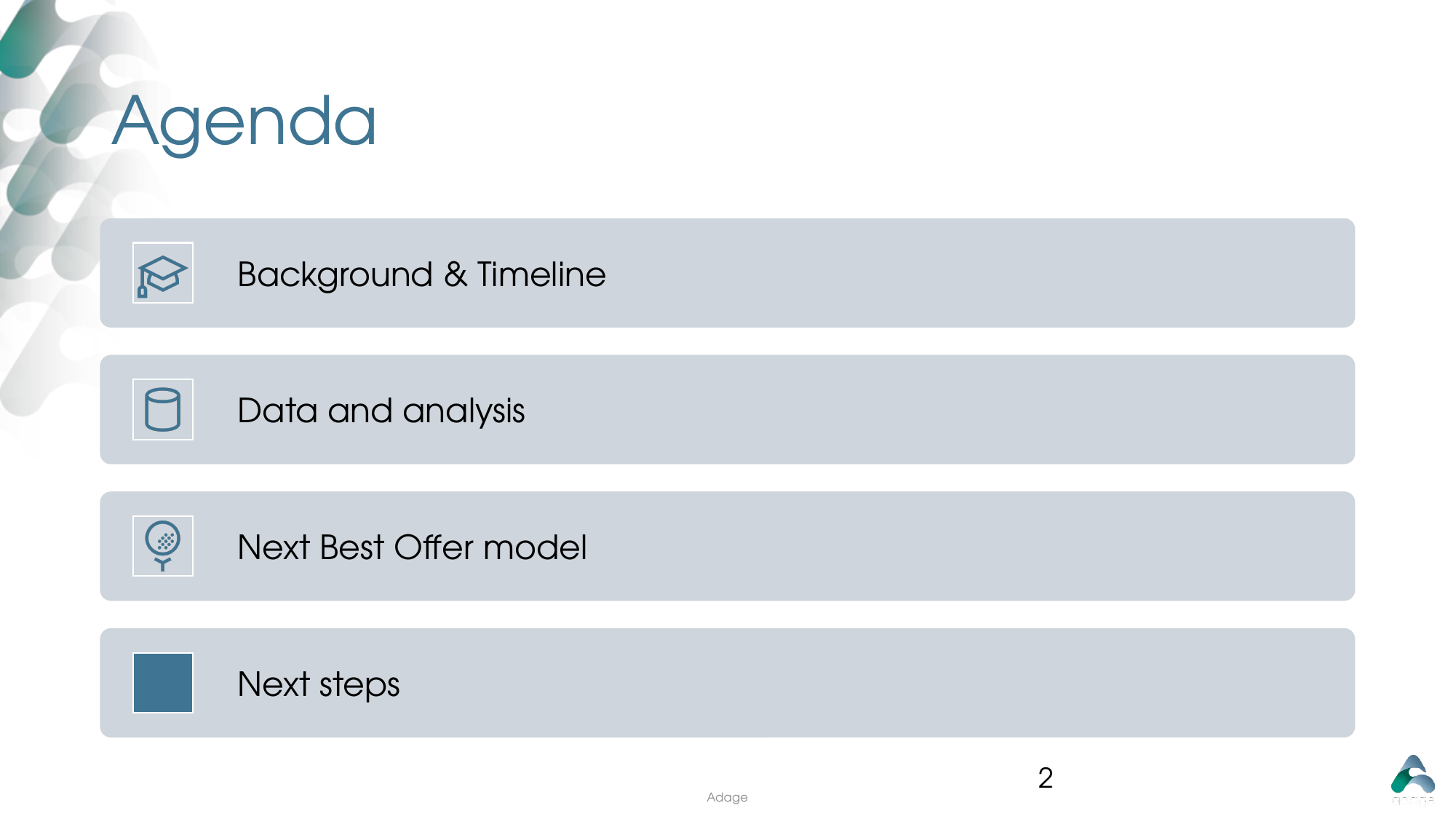

# Agenda
Background & Timeline
Data and analysis
Next Best Offer model
Next steps
2
Adage